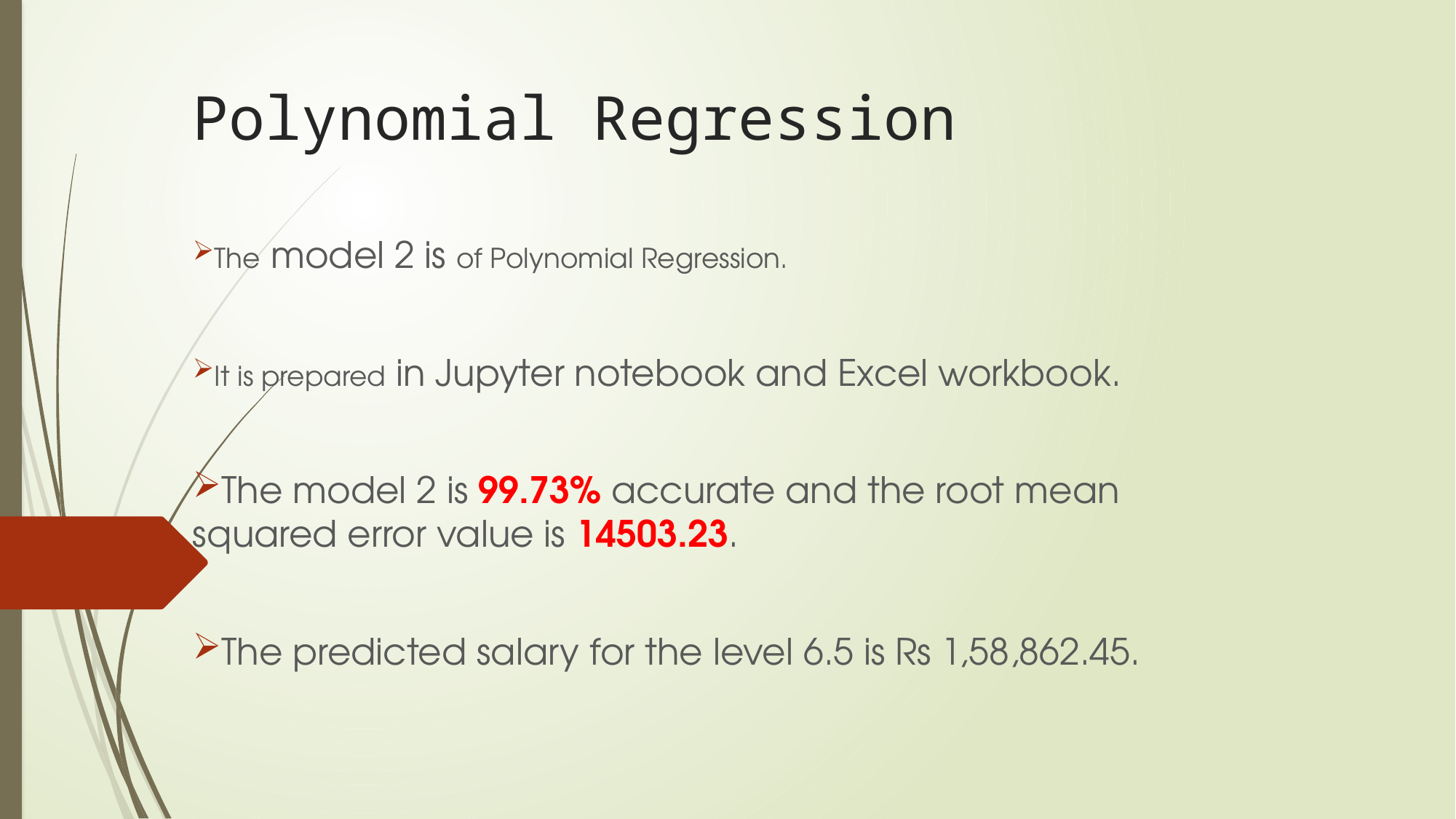

# Polynomial Regression
The model 2 is of Polynomial Regression.

It is prepared in Jupyter notebook and Excel workbook.

The model 2 is 99.73% accurate and the root mean squared error value is 14503.23.

The predicted salary for the level 6.5 is Rs 1,58,862.45.